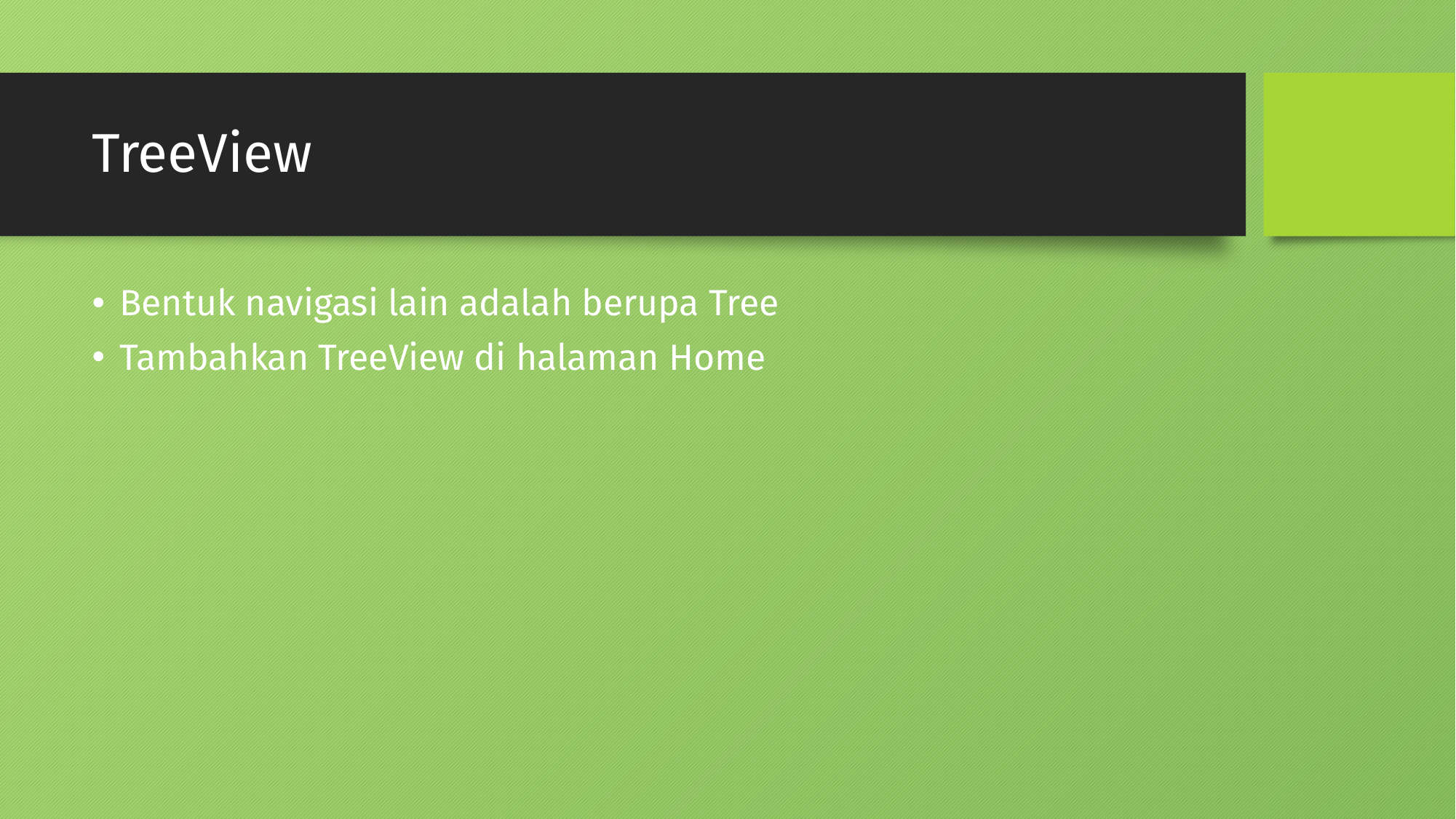

# TreeView
Bentuk navigasi lain adalah berupa Tree
Tambahkan TreeView di halaman Home